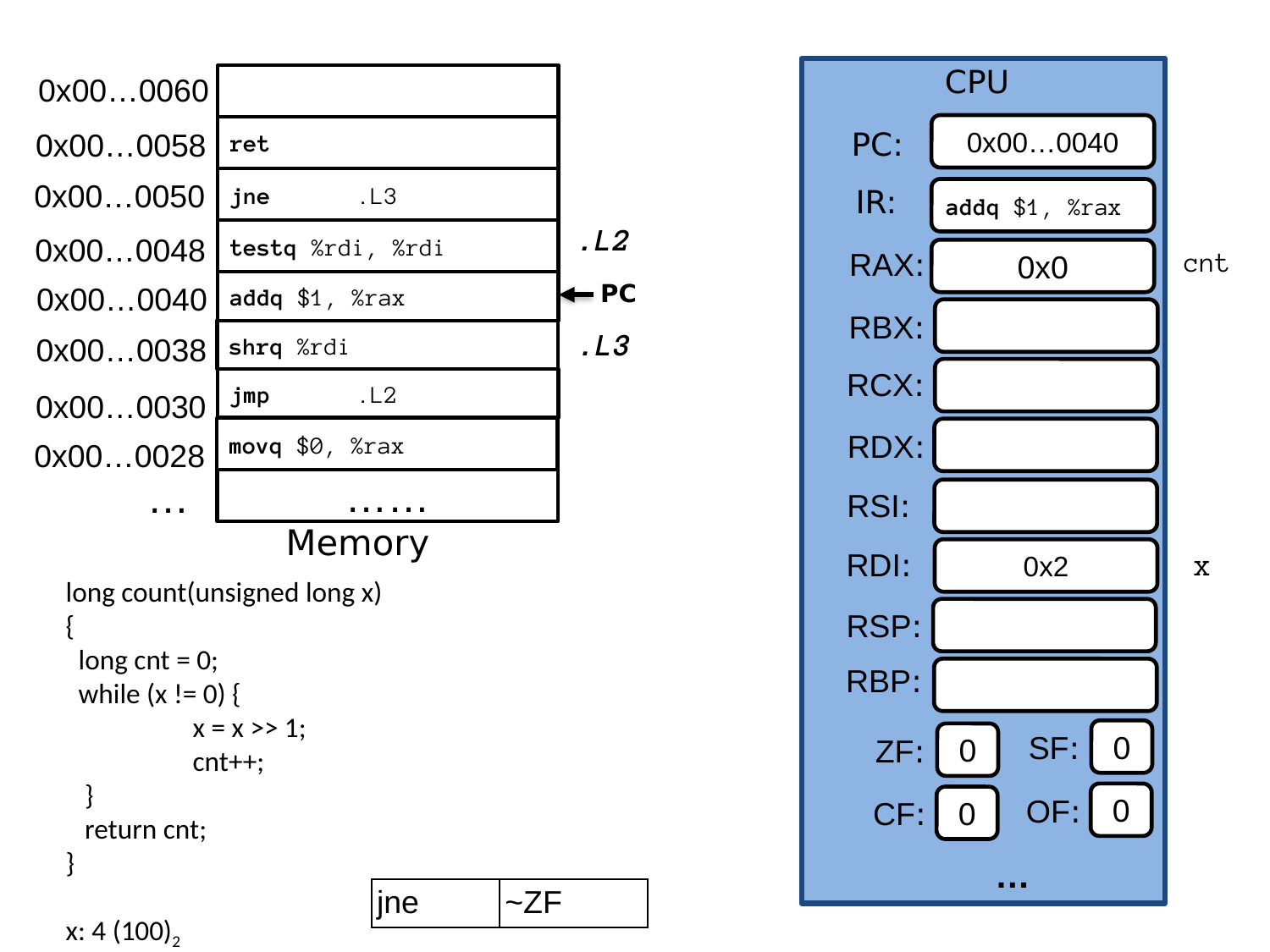

CPU

0x00…0060

0x00…0040
ret
PC:
0x00…0058
jne	.L3
0x00…0050
IR:
addq $1, %rax
.L2
testq %rdi, %rdi
0x00…0048
cnt
RAX:
0x0
PC
addq $1, %rax
0x00…0040

RBX:
.L3
shrq %rdi
0x00…0038
RCX:

jmp	.L2
0x00…0030
movq $0, %rax

RDX:
0x00…0028
…
……
RSI:

Memory
x
RDI:
0x2
long count(unsigned long x)
{
  long cnt = 0;
  while (x != 0) {
	x = x >> 1;
	cnt++;
   }
   return cnt;
}

x: 4 (100)2

RSP:
RBP:

0
SF:
0
ZF:
0
OF:
0
CF:
…
| jne | ~ZF |
| --- | --- |